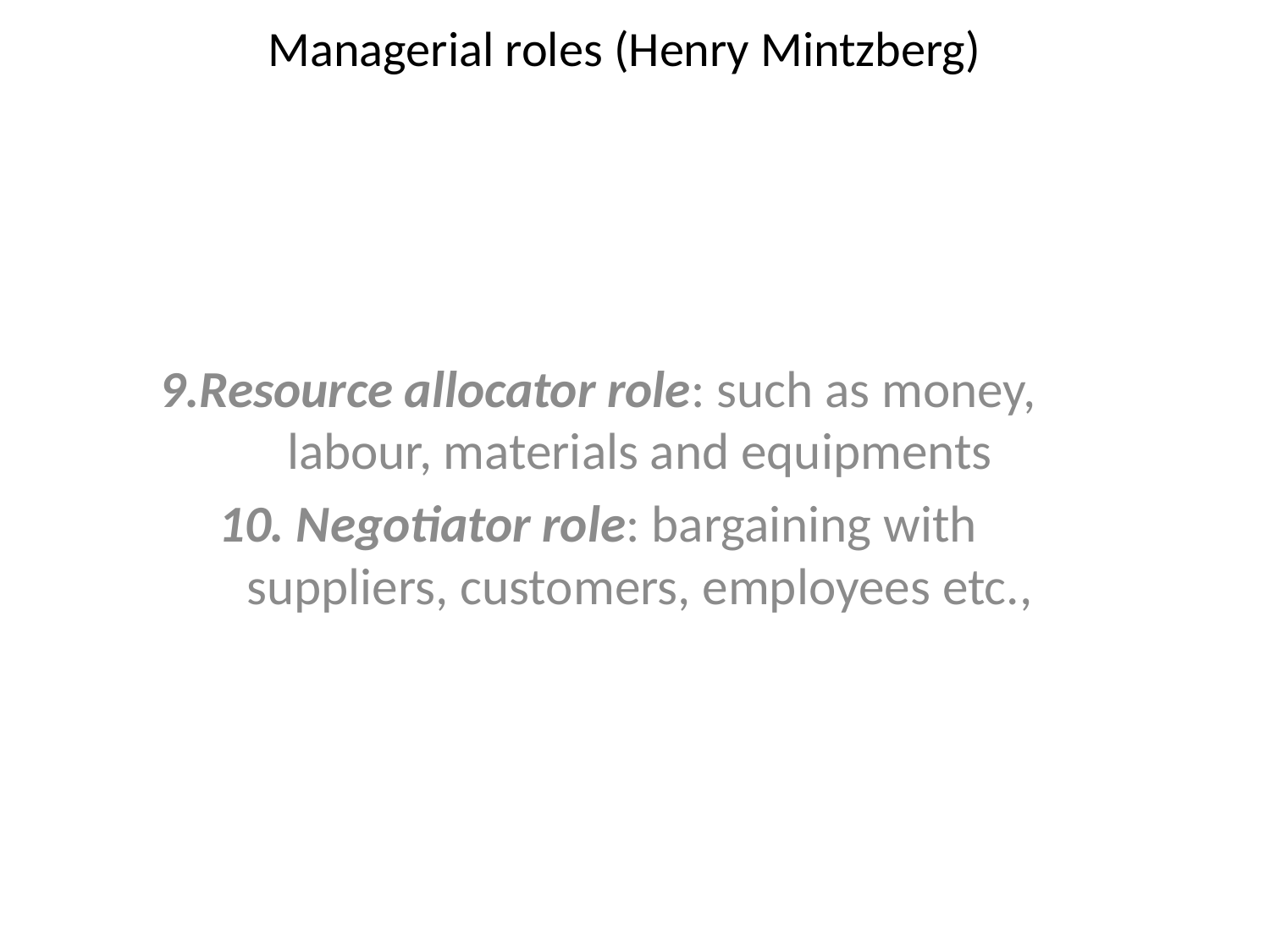

# Managerial roles (Henry Mintzberg)
9.Resource allocator role: such as money, labour, materials and equipments
10. Negotiator role: bargaining with suppliers, customers, employees etc.,